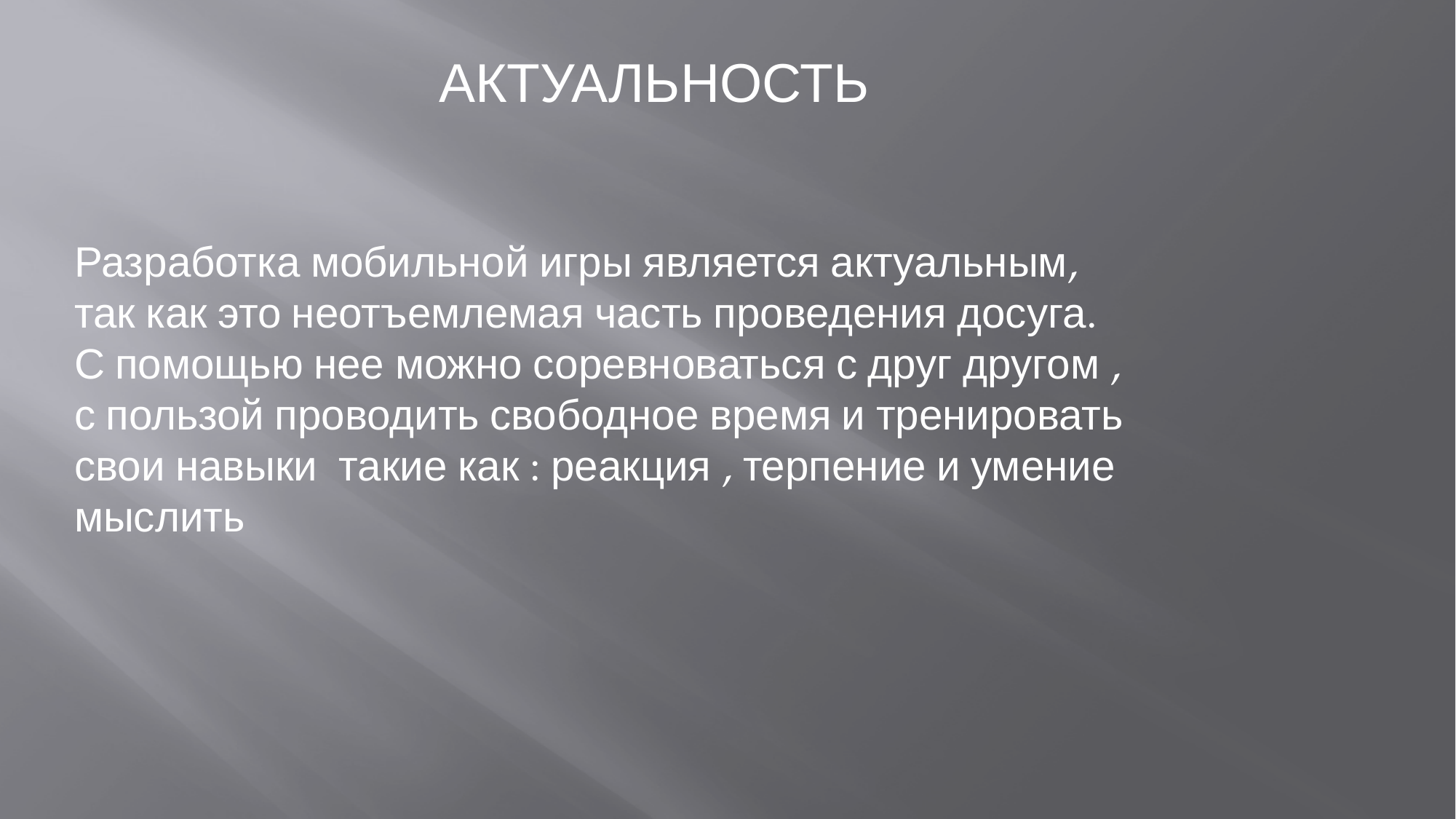

АКТУАЛЬНОСТЬ
Разработка мобильной игры является актуальным, так как это неотъемлемая часть проведения досуга. С помощью нее можно соревноваться с друг другом , с пользой проводить свободное время и тренировать свои навыки  такие как : реакция , терпение и умение мыслить